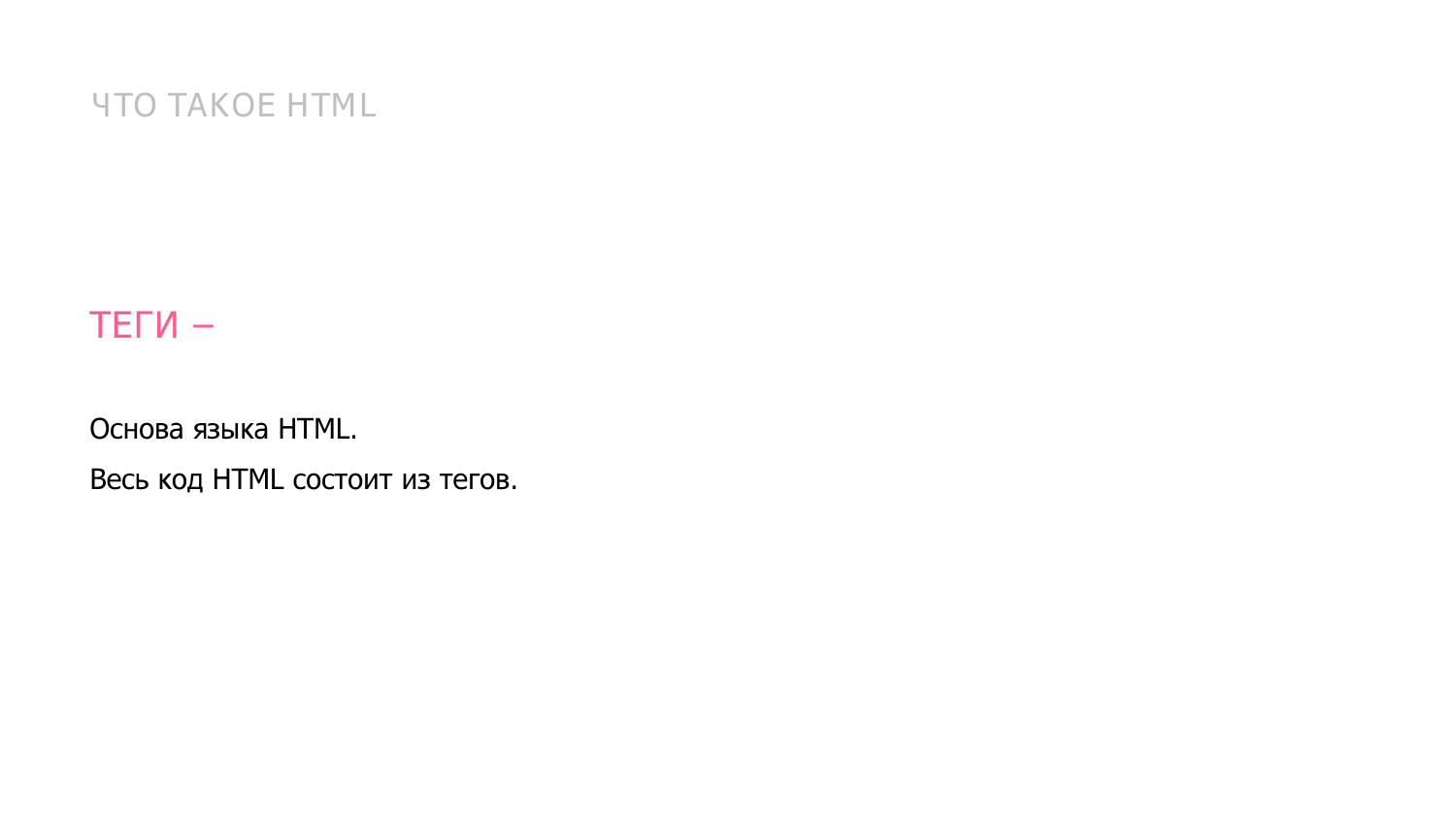

ЧТО ТАКОЕ HTML
ТЕГИ –
Основа языка HTML.
Весь код HTML состоит из тегов.